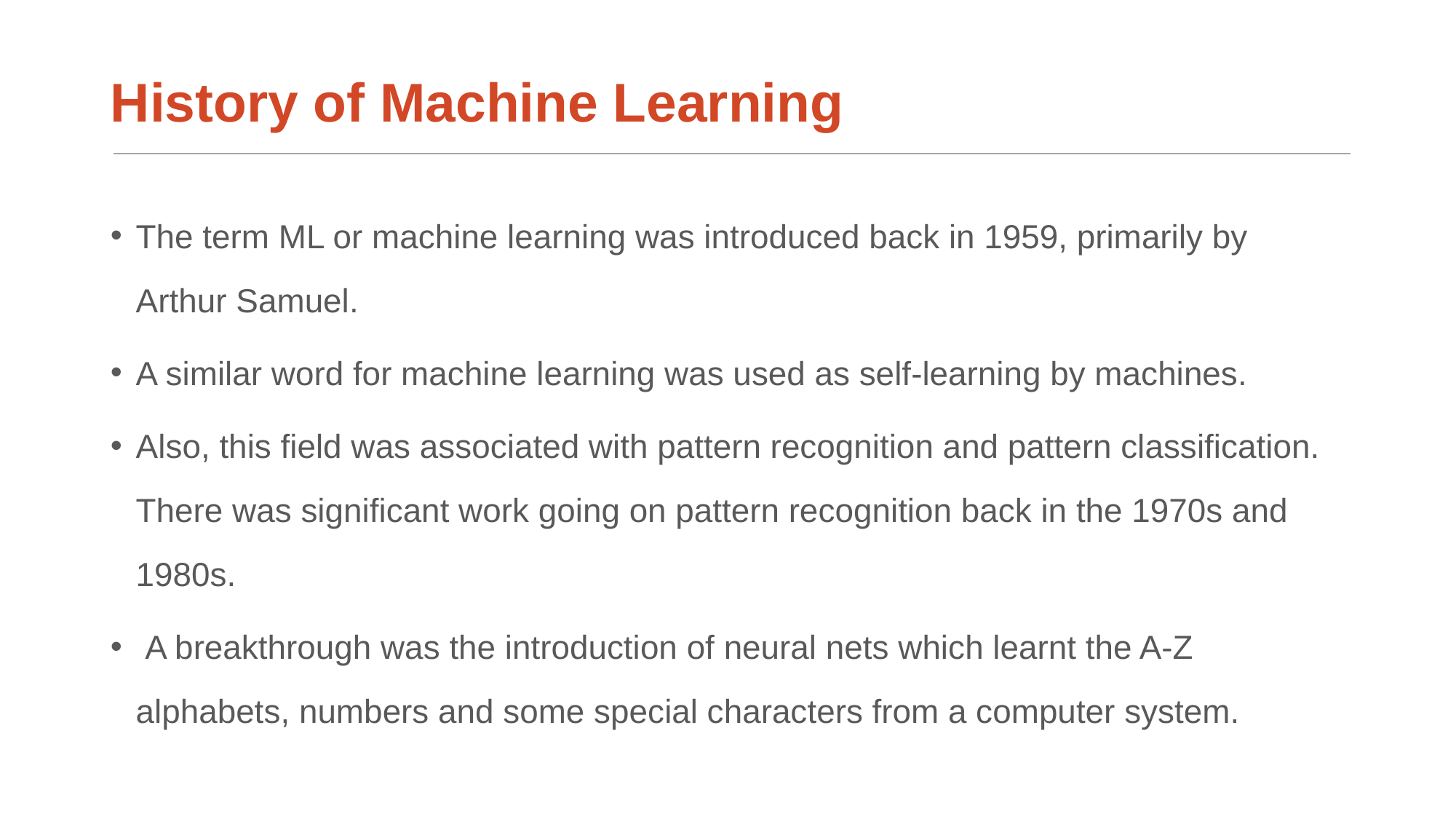

# History of Machine Learning
The term ML or machine learning was introduced back in 1959, primarily by Arthur Samuel.
A similar word for machine learning was used as self-learning by machines.
Also, this field was associated with pattern recognition and pattern classification. There was significant work going on pattern recognition back in the 1970s and 1980s.
 A breakthrough was the introduction of neural nets which learnt the A-Z alphabets, numbers and some special characters from a computer system.